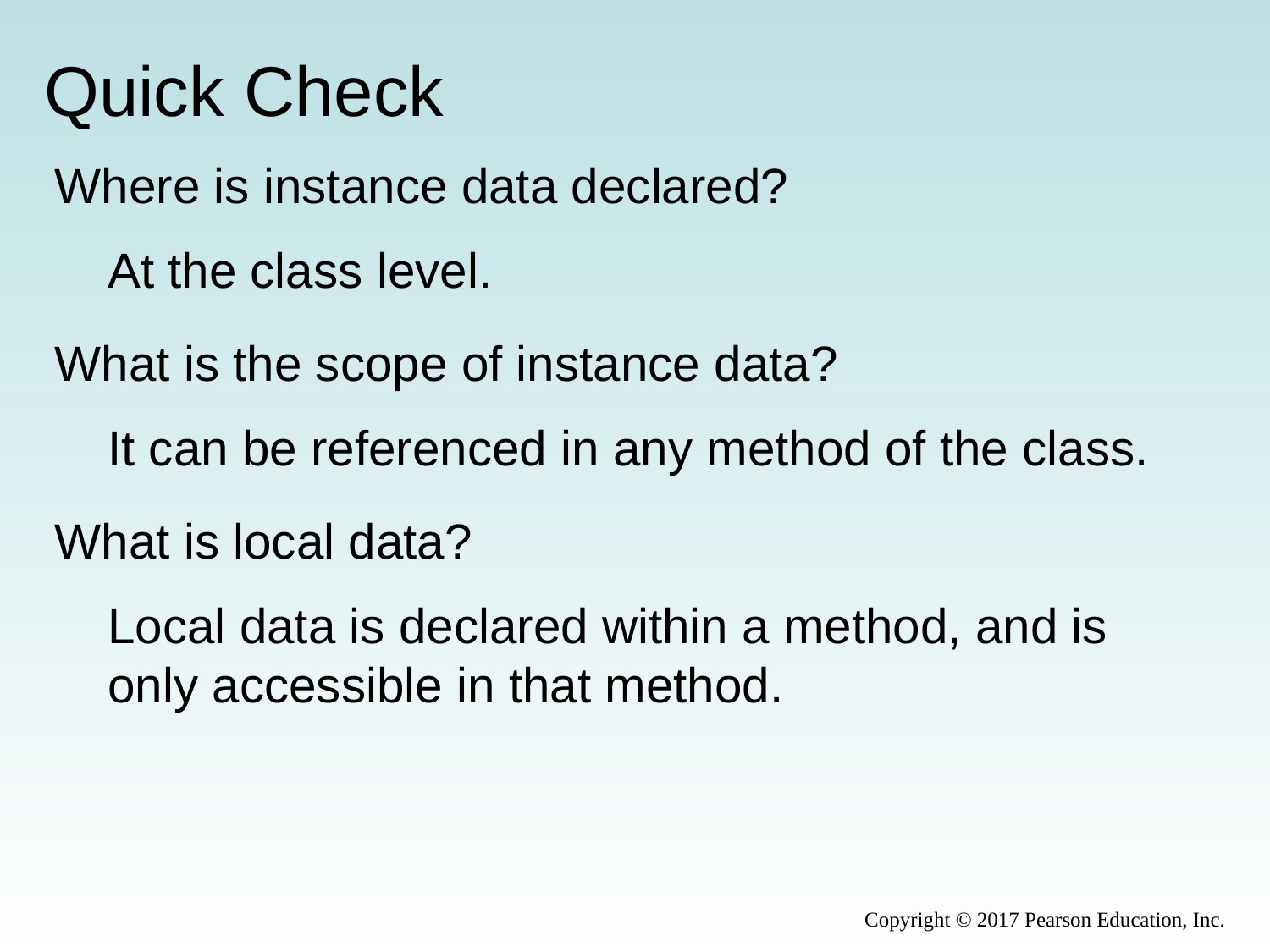

# Quick Check
Where is instance data declared?

What is the scope of instance data?

What is local data?

At the class level.

It can be referenced in any method of the class.

Local data is declared within a method, and is only accessible in that method.

Copyright © 2017 Pearson Education, Inc.